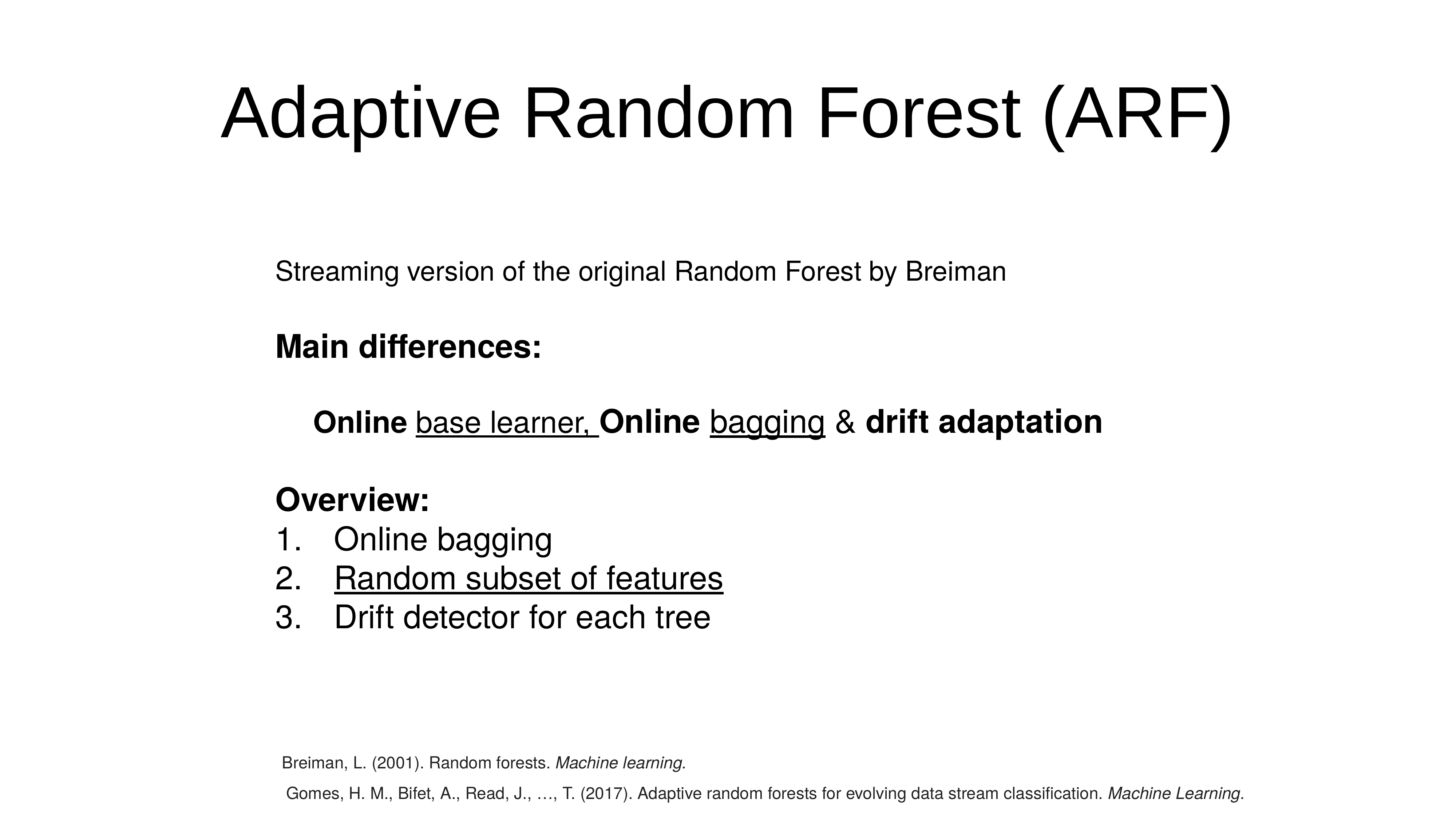

# Adaptive Random Forest (ARF)
Streaming version of the original Random Forest by Breiman

Main differences:

	Online base learner, Online bagging & drift adaptation

Overview:
Online bagging
Random subset of features
Drift detector for each tree
Breiman, L. (2001). Random forests. Machine learning.
Gomes, H. M., Bifet, A., Read, J., …, T. (2017). Adaptive random forests for evolving data stream classification. Machine Learning.